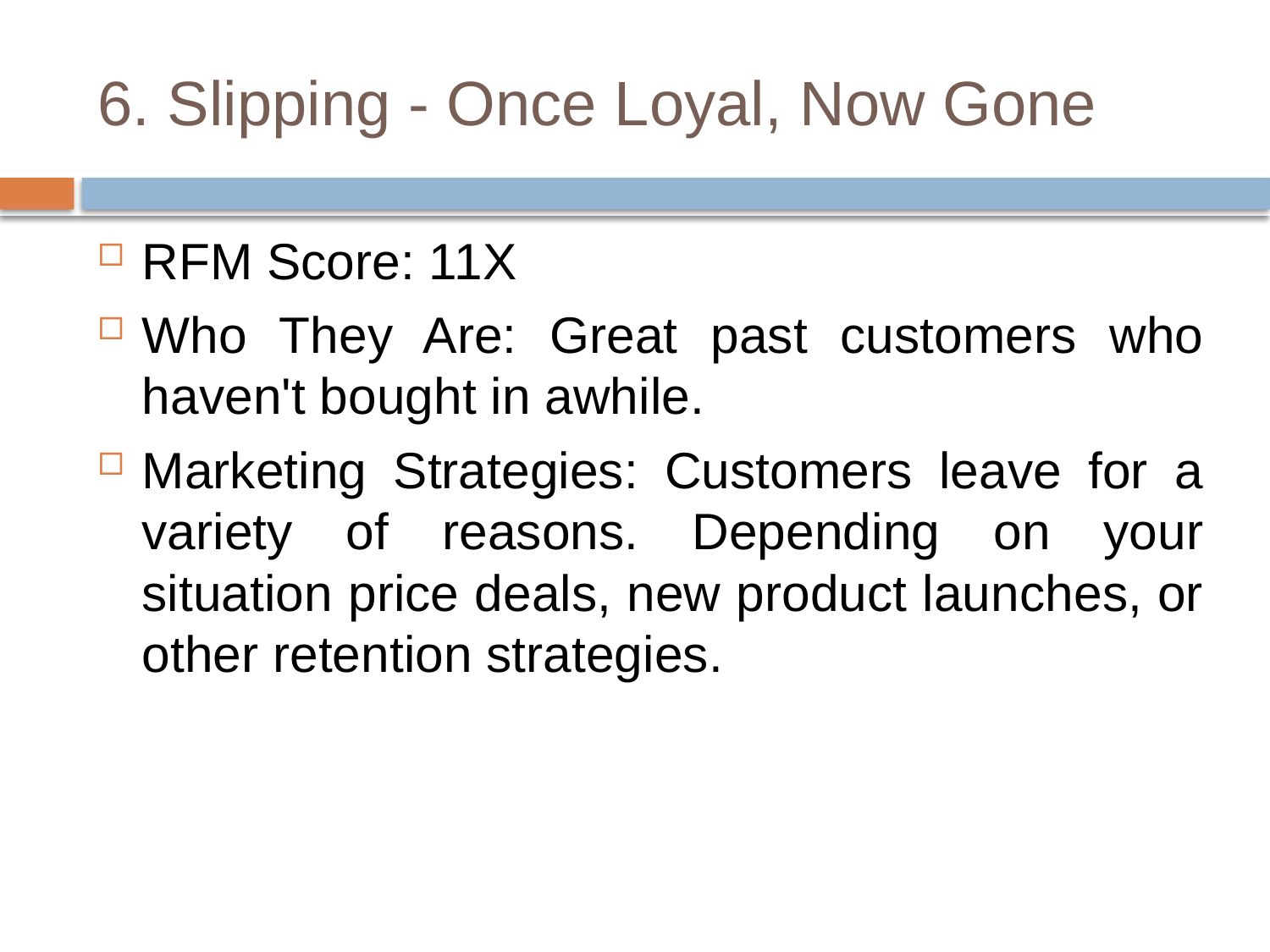

# 6. Slipping - Once Loyal, Now Gone
RFM Score: 11X
Who They Are: Great past customers who haven't bought in awhile.
Marketing Strategies: Customers leave for a variety of reasons. Depending on your situation price deals, new product launches, or other retention strategies.